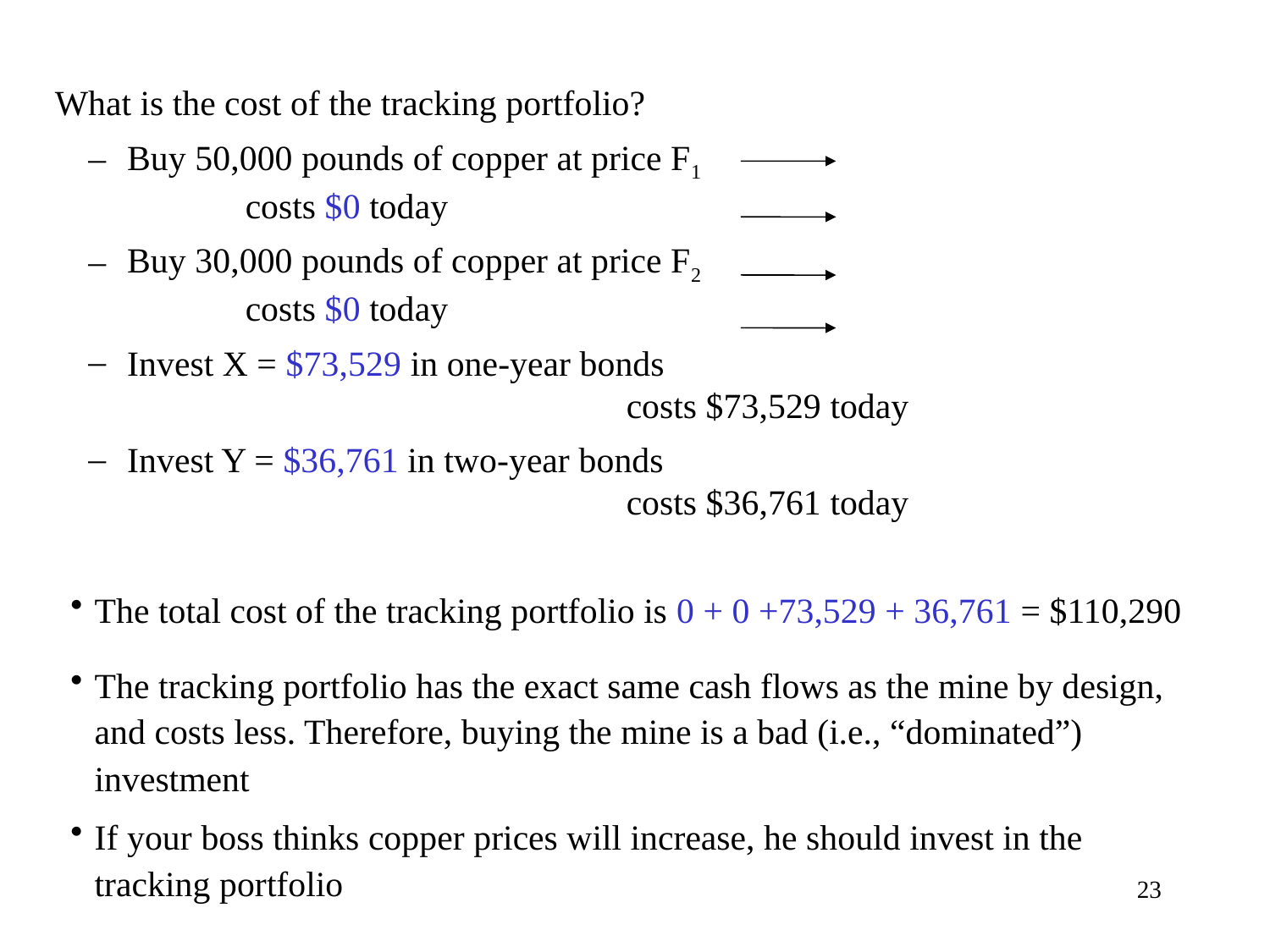

What is the cost of the tracking portfolio?
 Buy 50,000 pounds of copper at price F1	     				costs $0 today
 Buy 30,000 pounds of copper at price F2	     				costs $0 today
 Invest X = $73,529 in one-year bonds								costs $73,529 today
 Invest Y = $36,761 in two-year bonds								costs $36,761 today

The total cost of the tracking portfolio is 0 + 0 +73,529 + 36,761 = $110,290
The tracking portfolio has the exact same cash flows as the mine by design, and costs less. Therefore, buying the mine is a bad (i.e., “dominated”) investment
If your boss thinks copper prices will increase, he should invest in the tracking portfolio

23